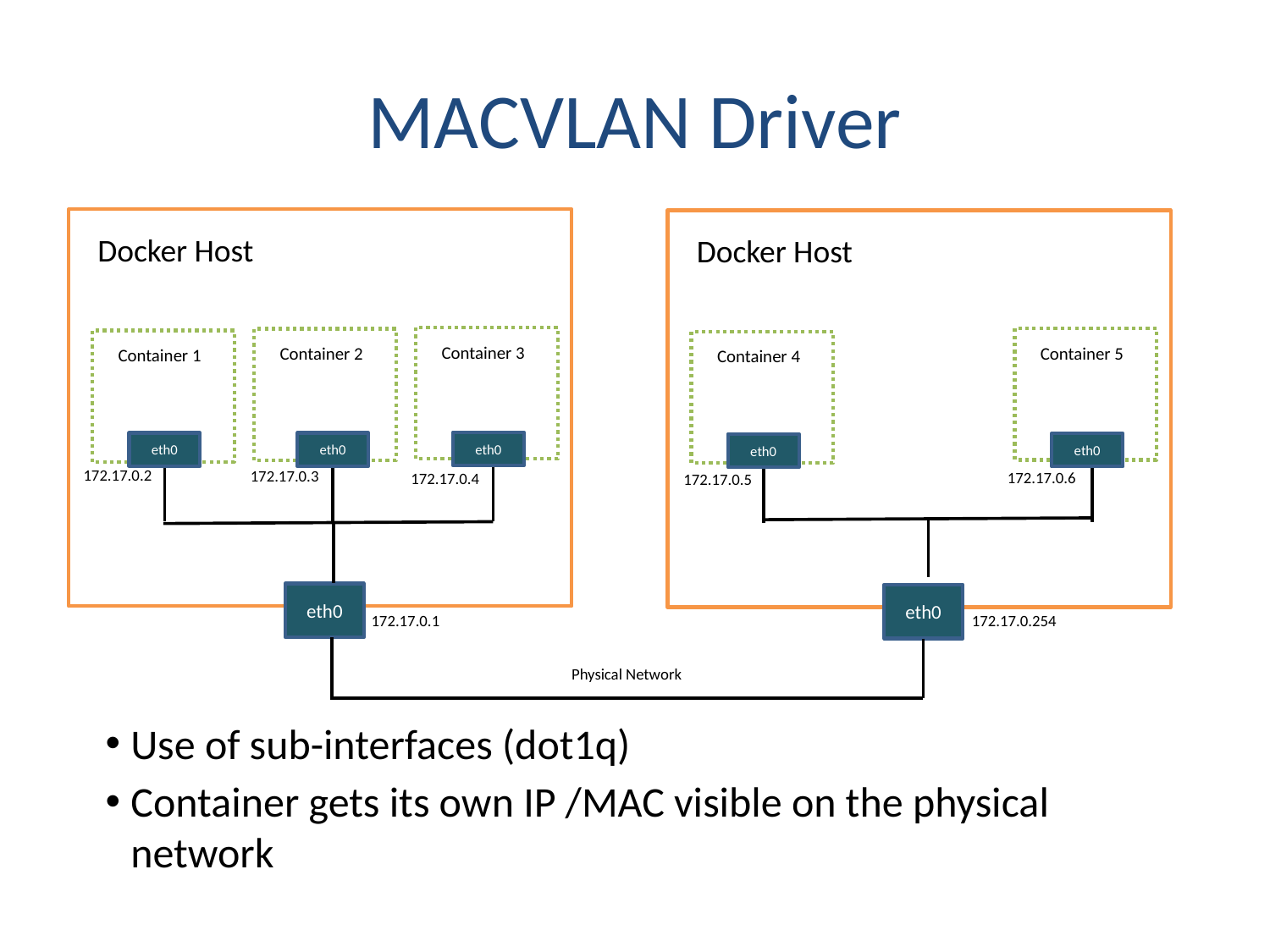

# MACVLAN Driver

Docker Host
Docker Host

Container 3
Container 5
Container 2
Container 1
Container 4
eth0
eth0
eth0
eth0
eth0
172.17.0.2
172.17.0.3
172.17.0.6
172.17.0.4
172.17.0.5
eth0
eth0
172.17.0.1
172.17.0.254
Physical Network
Use of sub-interfaces (dot1q)
Container gets its own IP /MAC visible on the physical network